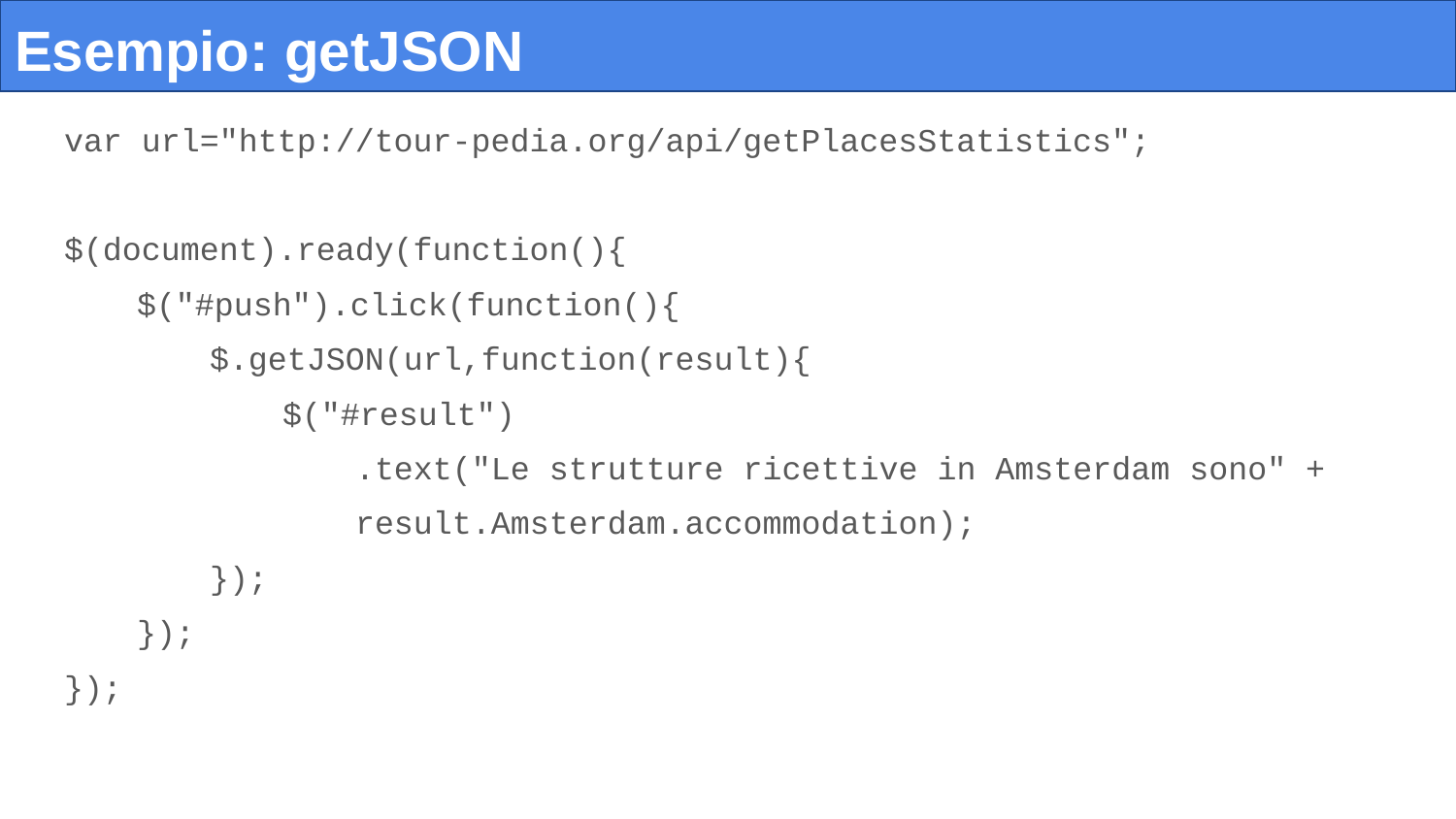

# Esempio: getJSON
var url="http://tour-pedia.org/api/getPlacesStatistics";

$(document).ready(function(){
$("#push").click(function(){
$.getJSON(url,function(result){
$("#result")
.text("Le strutture ricettive in Amsterdam sono" +
result.Amsterdam.accommodation);
});
});
});